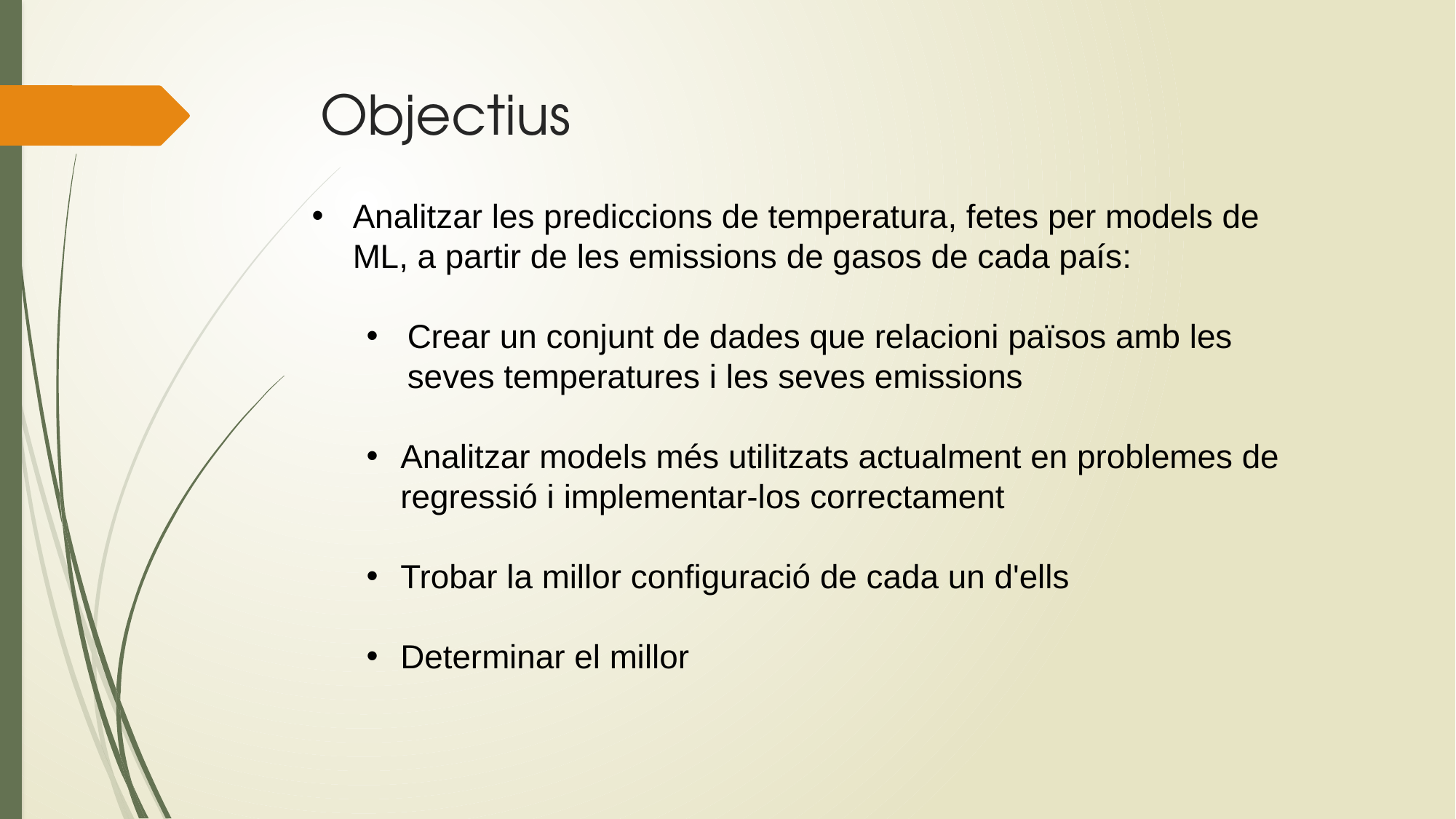

# Objectius
Analitzar les prediccions de temperatura, fetes per models de ML, a partir de les emissions de gasos de cada país:

Crear un conjunt de dades que relacioni països amb les seves temperatures i les seves emissions

Analitzar models més utilitzats actualment en problemes de regressió i implementar-los correctament

Trobar la millor configuració de cada un d'ells

Determinar el millor